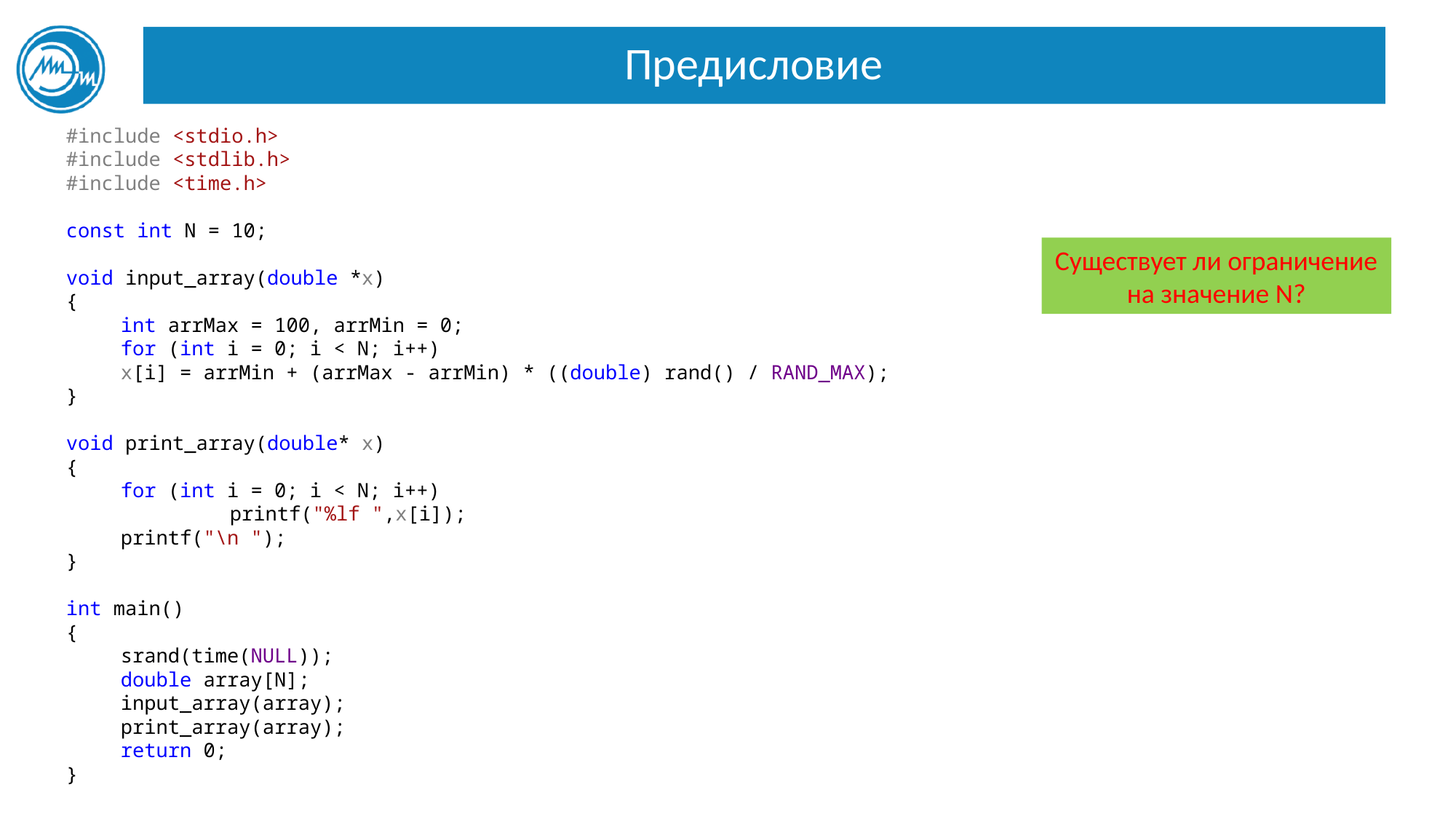

# Предисловие
#include <stdio.h>
#include <stdlib.h>
#include <time.h>

const int N = 10;

void input_array(double *x)
{
int arrMax = 100, arrMin = 0;
for (int i = 0; i < N; i++)
x[i] = arrMin + (arrMax - arrMin) * ((double) rand() / RAND_MAX);
}

void print_array(double* x)
{
for (int i = 0; i < N; i++)
	printf("%lf ",x[i]);
printf("\n ");
}

int main()
{
srand(time(NULL));
double array[N];
input_array(array);
print_array(array);
return 0;
}
Существует ли ограничение на значение N?